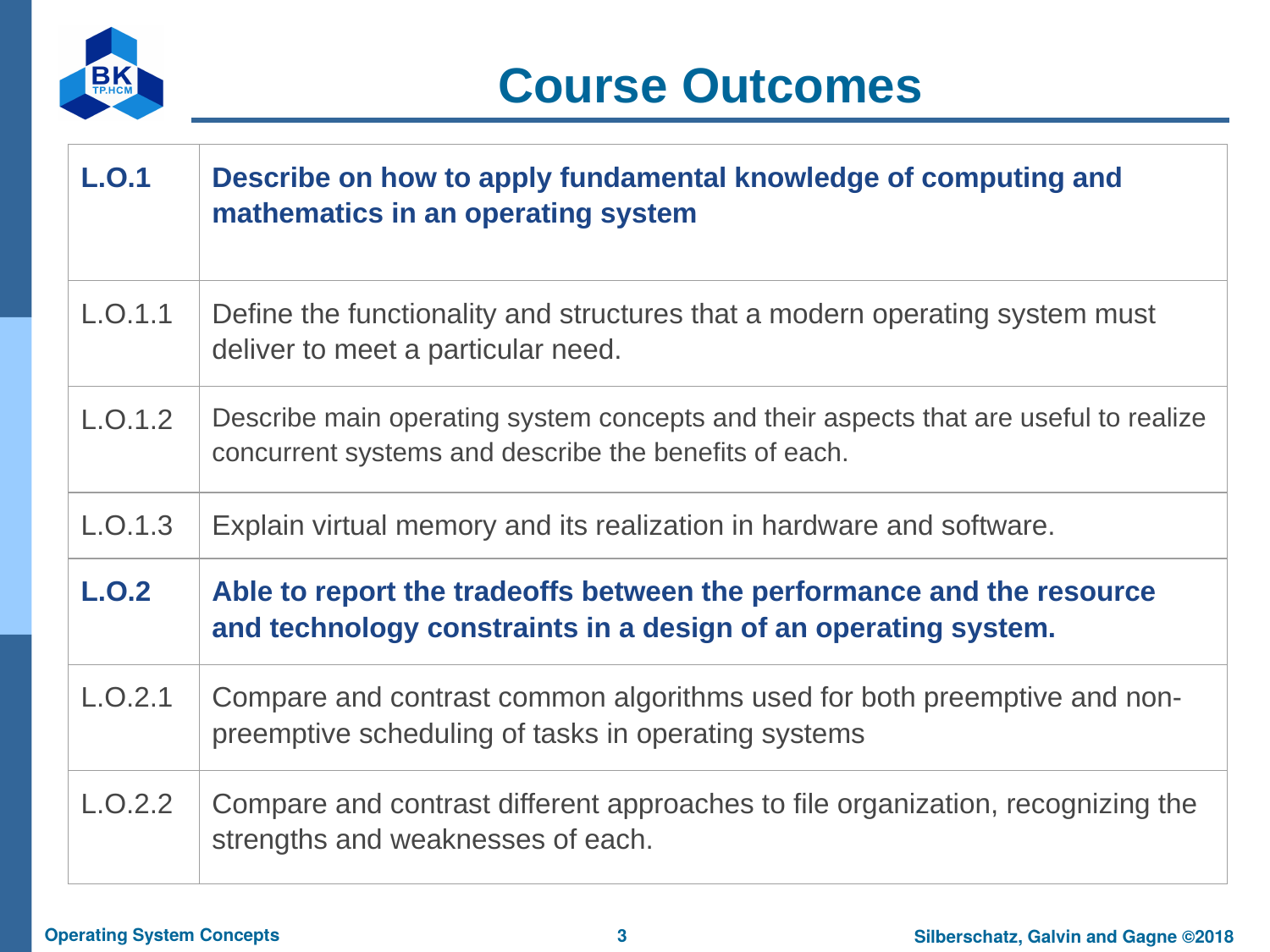

# Course Outcomes
| L.O.1 | Describe on how to apply fundamental knowledge of computing and mathematics in an operating system |
| --- | --- |
| L.O.1.1 | Define the functionality and structures that a modern operating system must deliver to meet a particular need. |
| L.O.1.2 | Describe main operating system concepts and their aspects that are useful to realize concurrent systems and describe the benefits of each. |
| L.O.1.3 | Explain virtual memory and its realization in hardware and software. |
| L.O.2 | Able to report the tradeoffs between the performance and the resource and technology constraints in a design of an operating system. |
| L.O.2.1 | Compare and contrast common algorithms used for both preemptive and non-preemptive scheduling of tasks in operating systems |
| L.O.2.2 | Compare and contrast different approaches to file organization, recognizing the strengths and weaknesses of each. |